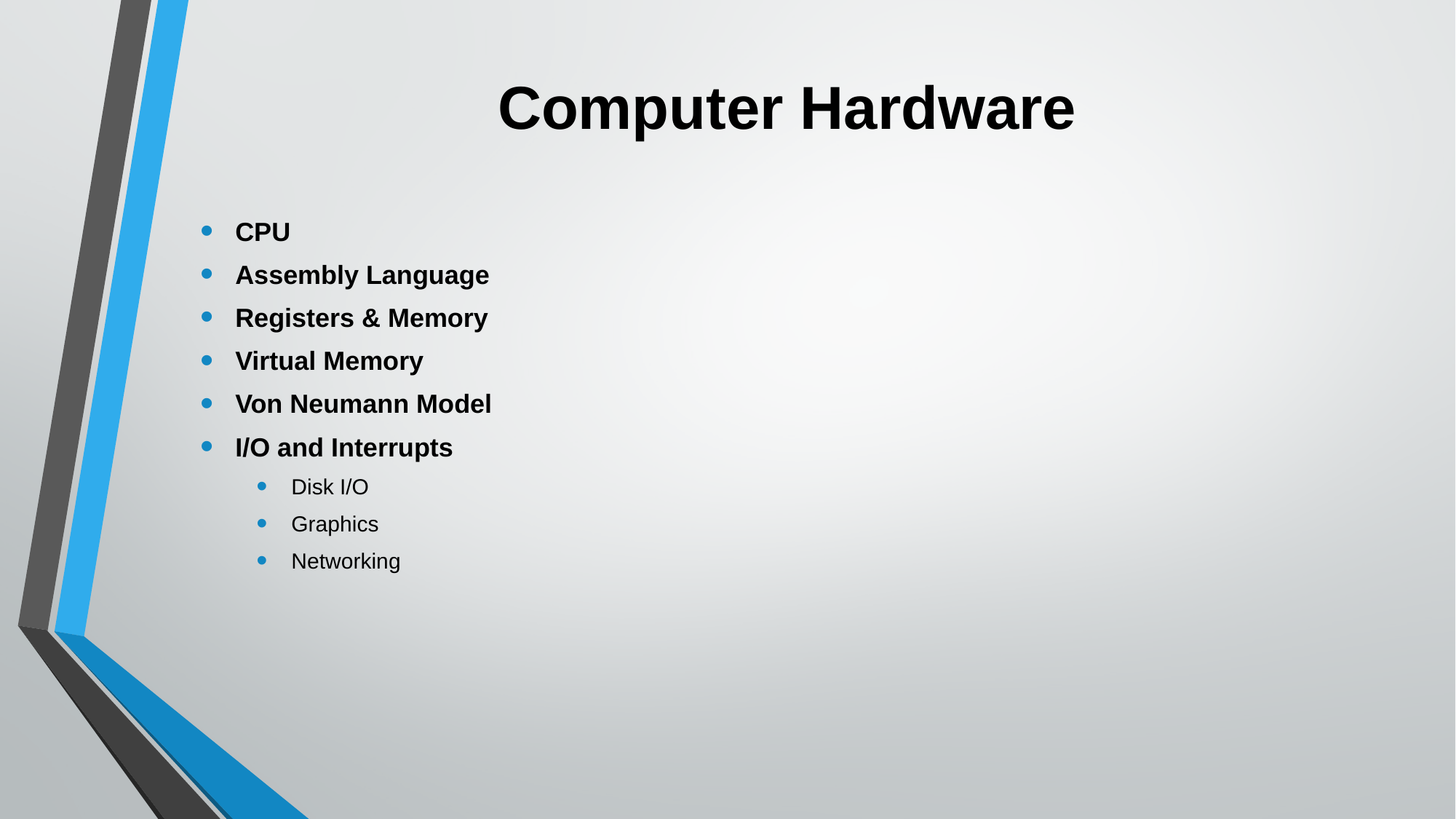

# Computer Hardware
CPU
Assembly Language
Registers & Memory
Virtual Memory
Von Neumann Model
I/O and Interrupts
Disk I/O
Graphics
Networking